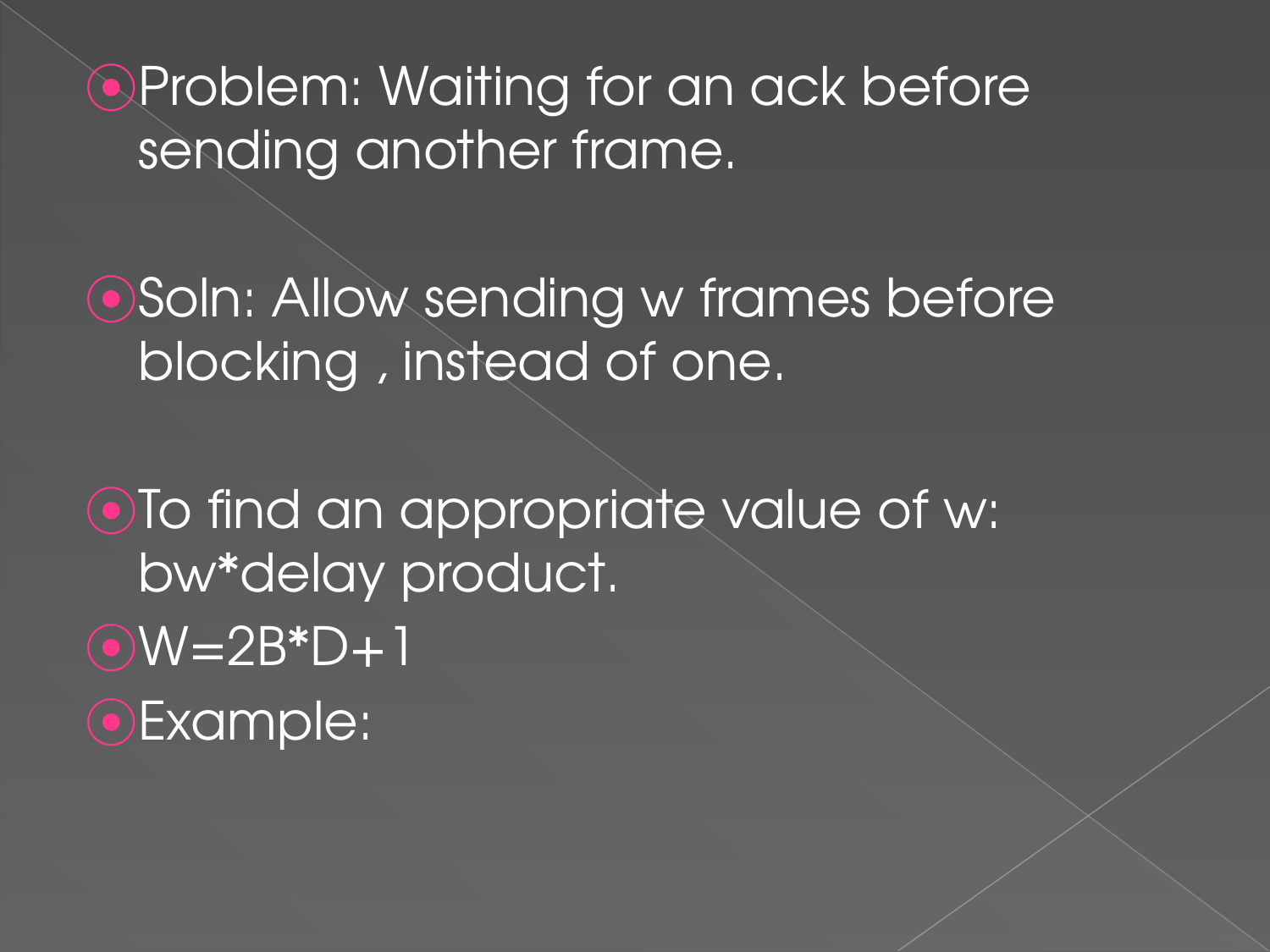

Problem: Waiting for an ack before sending another frame.

Soln: Allow sending w frames before blocking , instead of one.

To find an appropriate value of w: bw*delay product.
W=2B*D+1
Example: